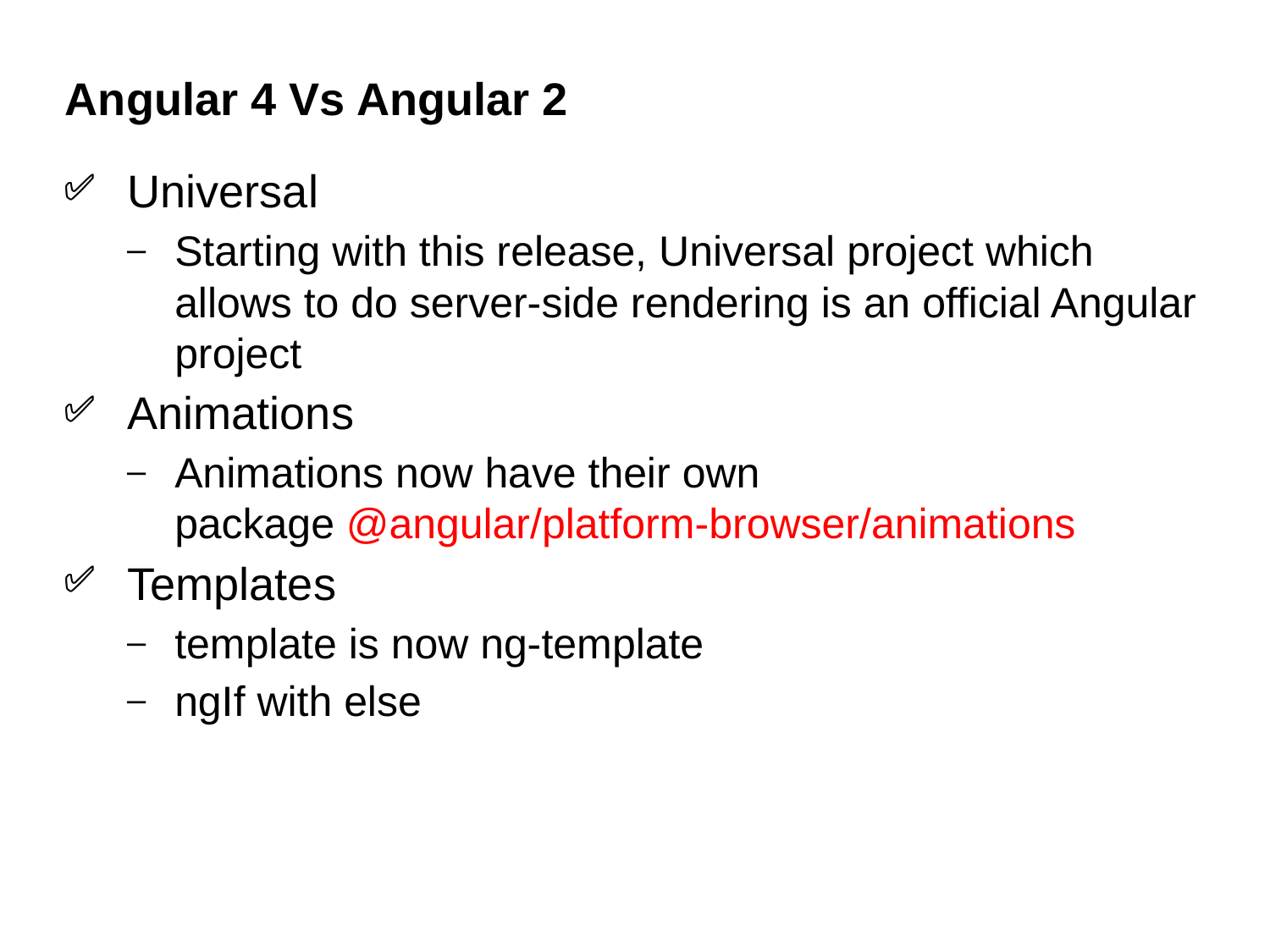

# Angular 4 Vs Angular 2
Universal
Starting with this release, Universal project which allows to do server-side rendering is an official Angular project
Animations
Animations now have their own package @angular/platform-browser/animations
Templates
template is now ng-template
ngIf with else